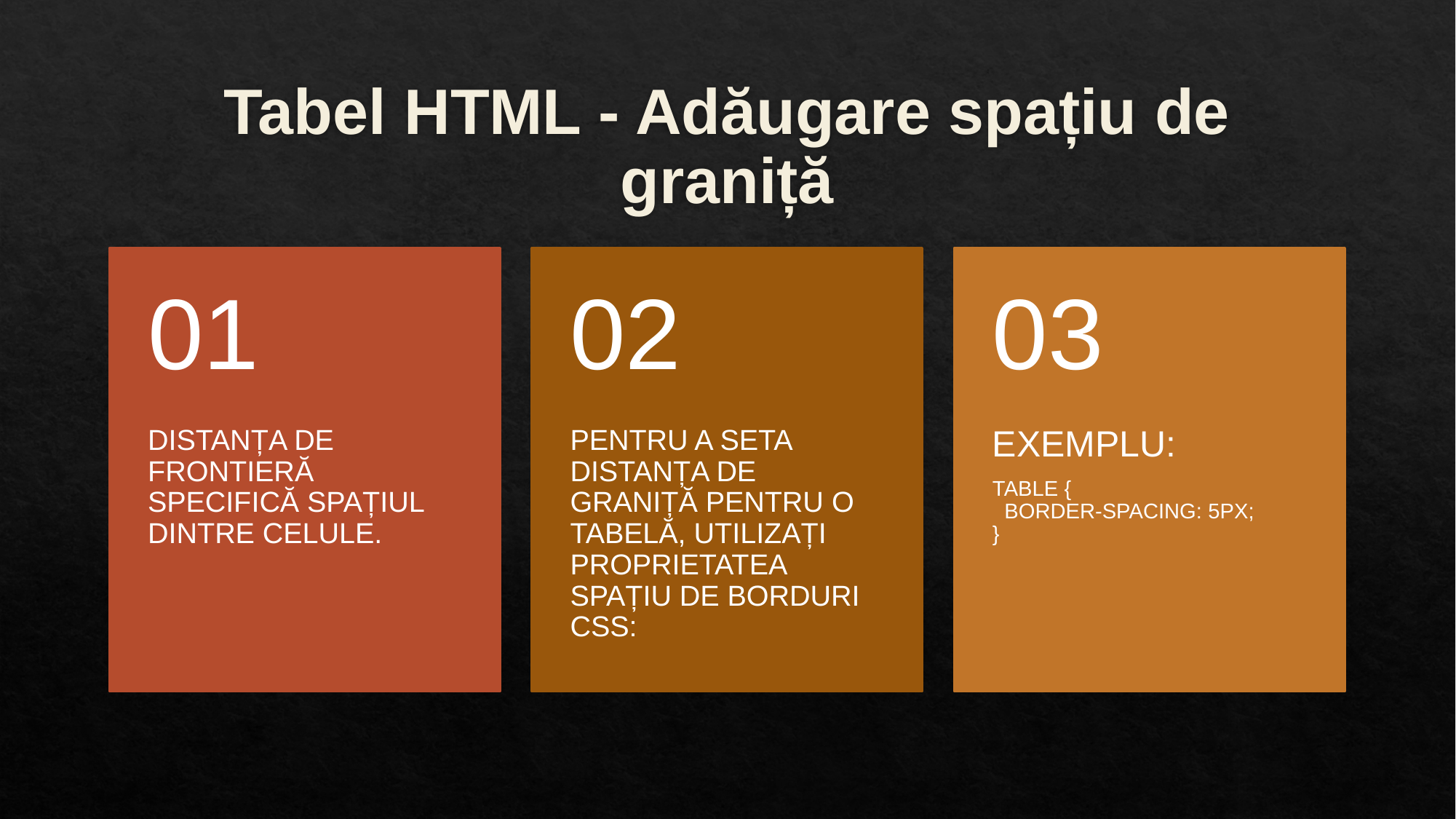

# Tabel HTML - Adăugare spațiu de graniță
Distanța de frontieră specifică spațiul dintre celule.
01
Pentru a seta distanța de graniță pentru o tabelă, utilizați proprietatea spațiu de borduri CSS:
02
exemplu:
table {
  border-spacing: 5px;
}
03